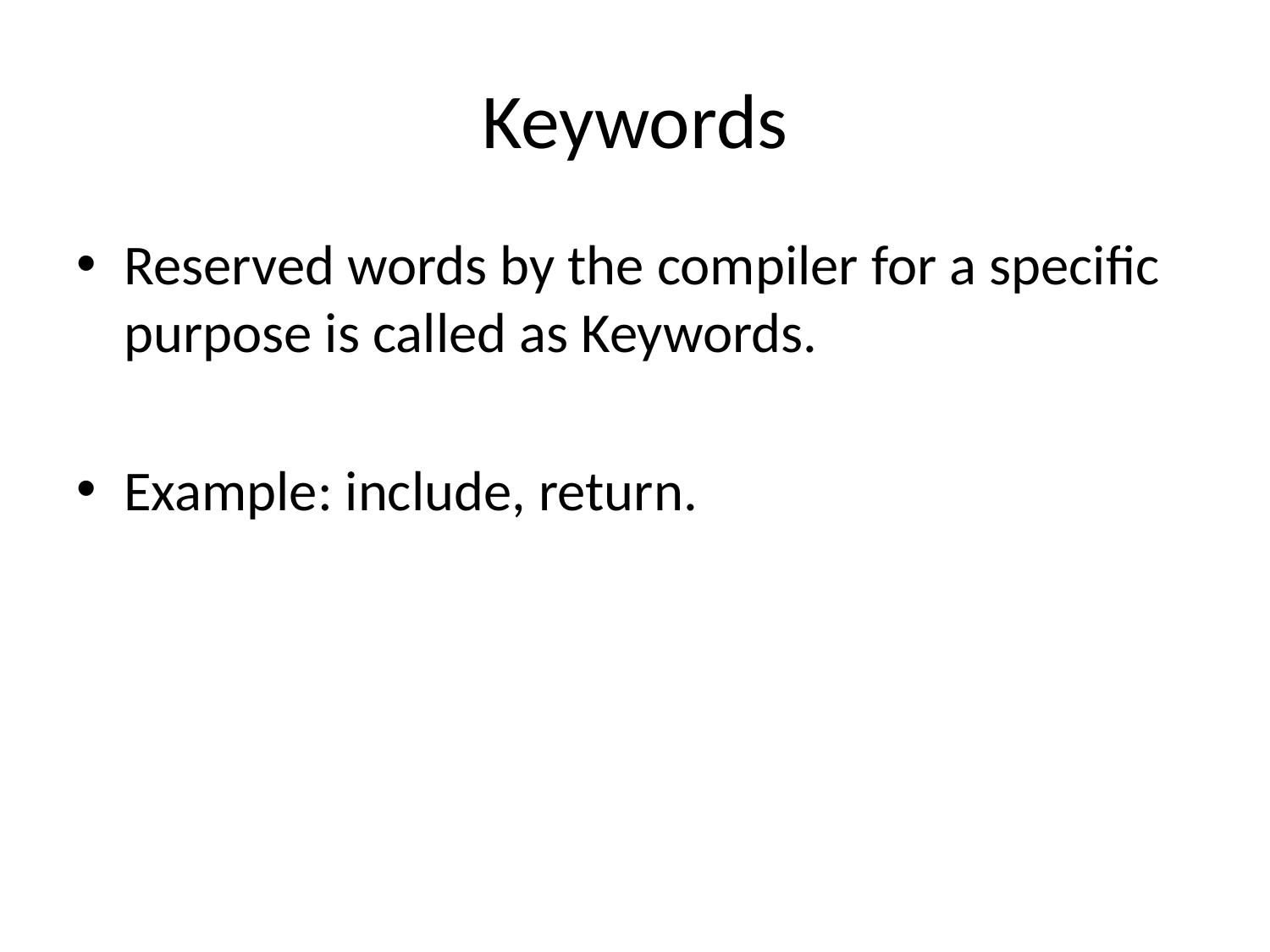

# Keywords
Reserved words by the compiler for a specific purpose is called as Keywords.

Example: include, return.